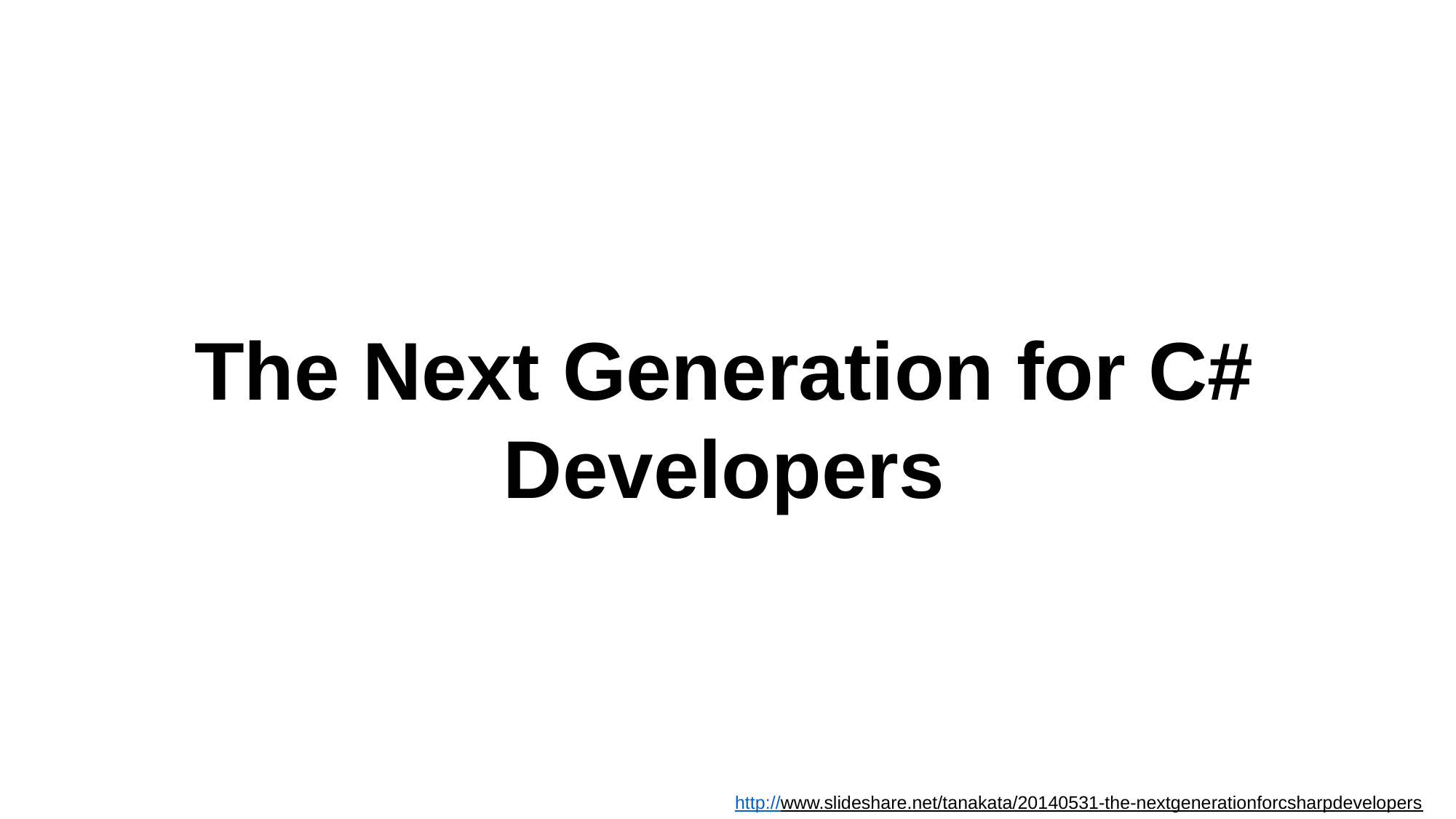

The Next Generation for C# Developers
http://www.slideshare.net/tanakata/20140531-the-nextgenerationforcsharpdevelopers